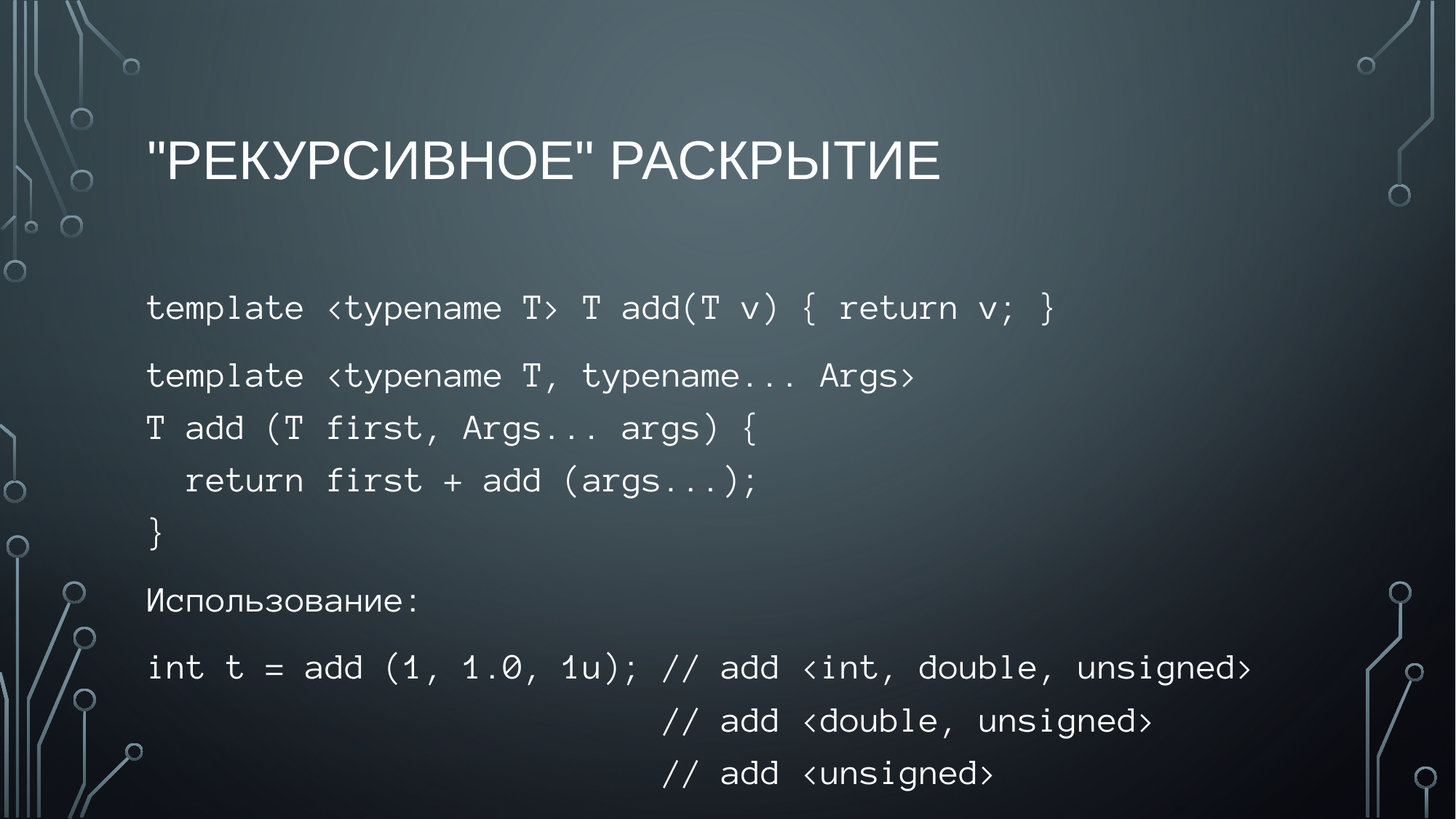

# "Рекурсивное" раскрытие
template <typename T> T add(T v) { return v; }
template <typename T, typename... Args>
T add (T first, Args... args) {
  return first + add (args...);
}
Использование:
int t = add (1, 1.0, 1u); // add <int, double, unsigned>
                          // add <double, unsigned>
                          // add <unsigned>